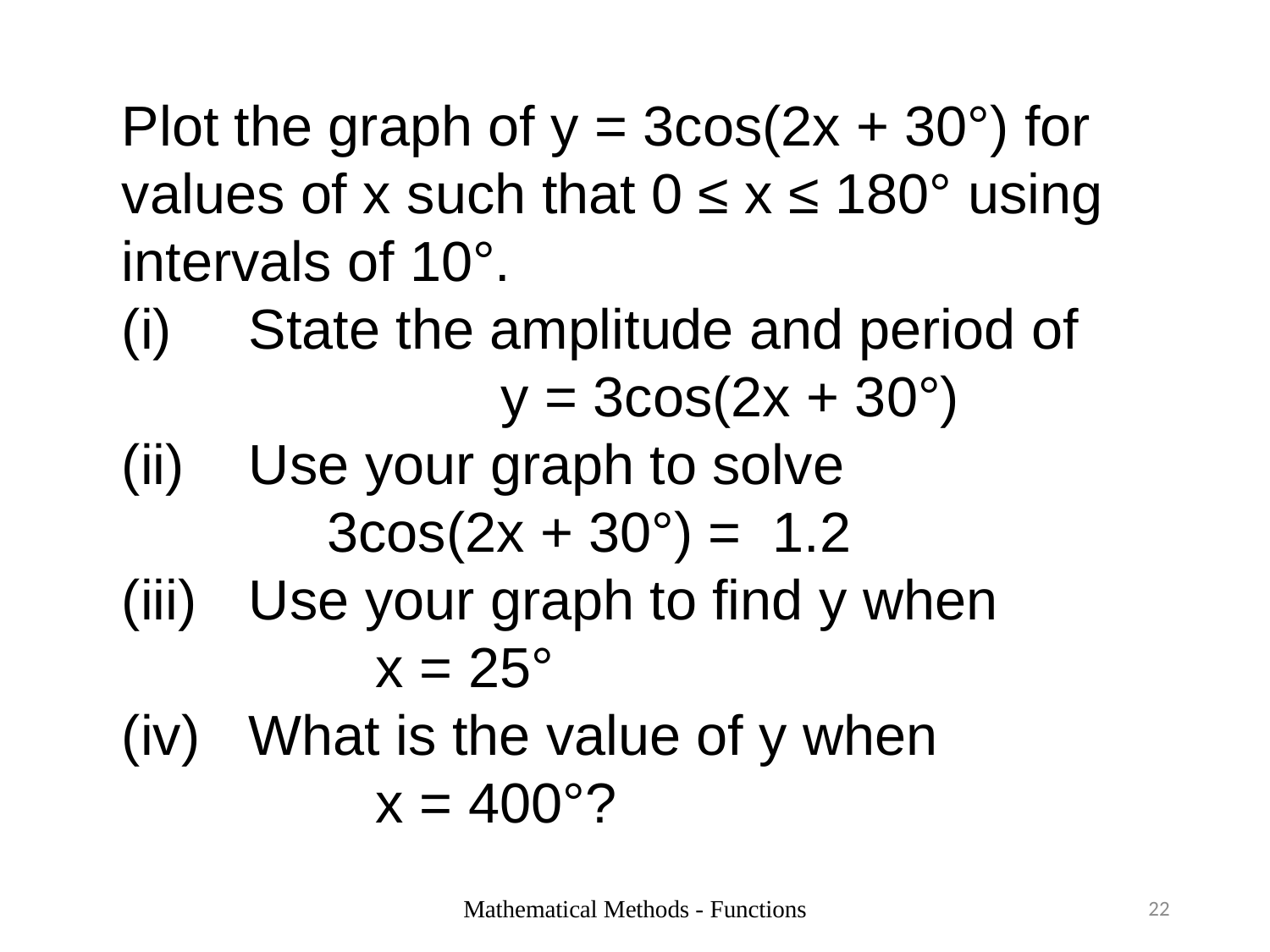

Plot the graph of y = 3cos(2x + 30°) for values of x such that 0 ≤ x ≤ 180° using intervals of 10°.
(i)	State the amplitude and period of                	        y = 3cos(2x + 30°)
(ii)	Use your graph to solve                          	     3cos(2x + 30°) =  1.2
(iii)	Use your graph to find y when             		x = 25°
(iv)	What is the value of y when               		x = 400°?
Mathematical Methods - Functions
22